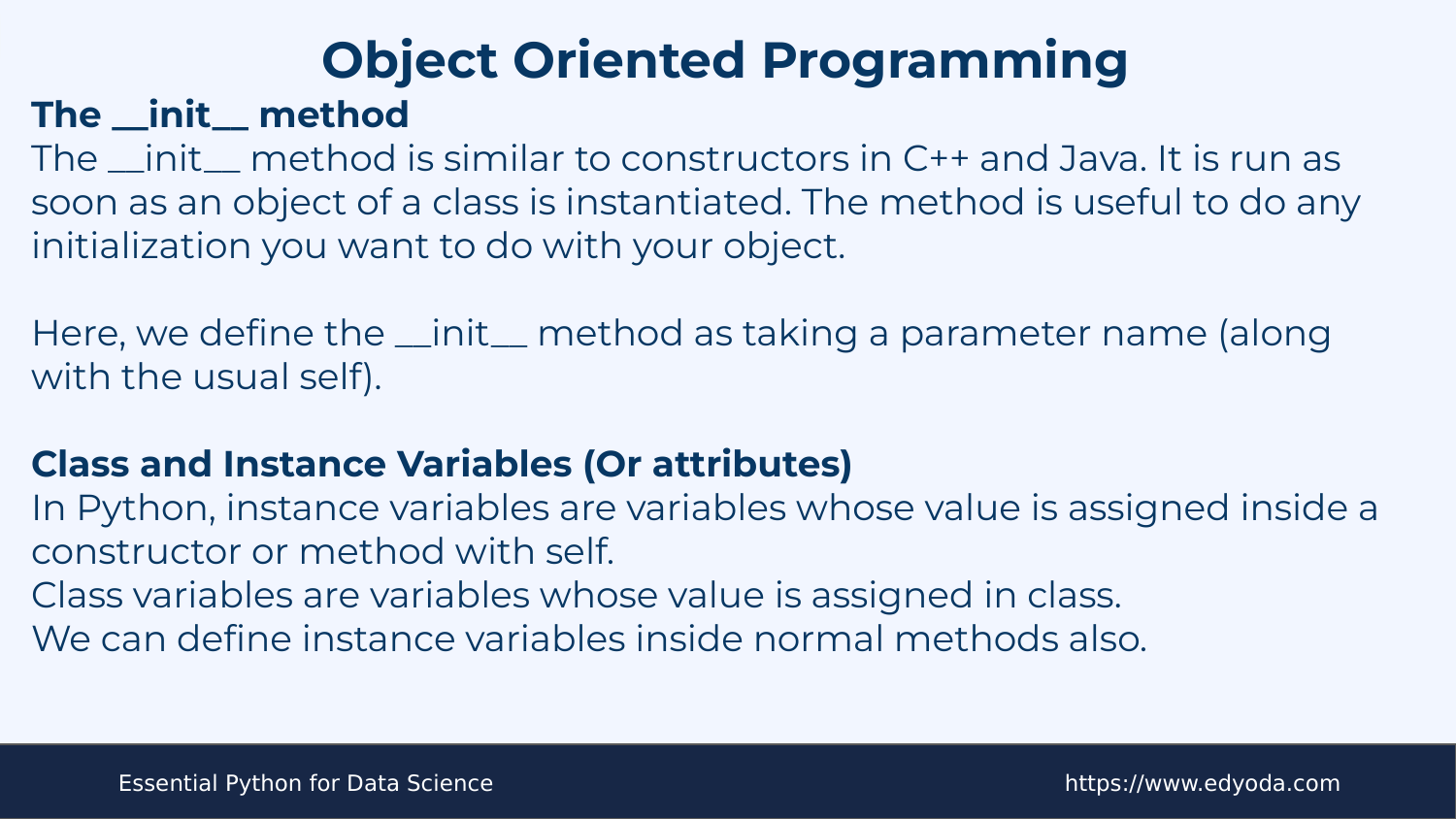

# Object Oriented Programming

The __init__ method
The __init__ method is similar to constructors in C++ and Java. It is run as soon as an object of a class is instantiated. The method is useful to do any initialization you want to do with your object.

Here, we define the __init__ method as taking a parameter name (along with the usual self).

Class and Instance Variables (Or attributes)
In Python, instance variables are variables whose value is assigned inside a constructor or method with self.
Class variables are variables whose value is assigned in class.
We can define instance variables inside normal methods also.

Essential Python for Data Science
https://www.edyoda.com